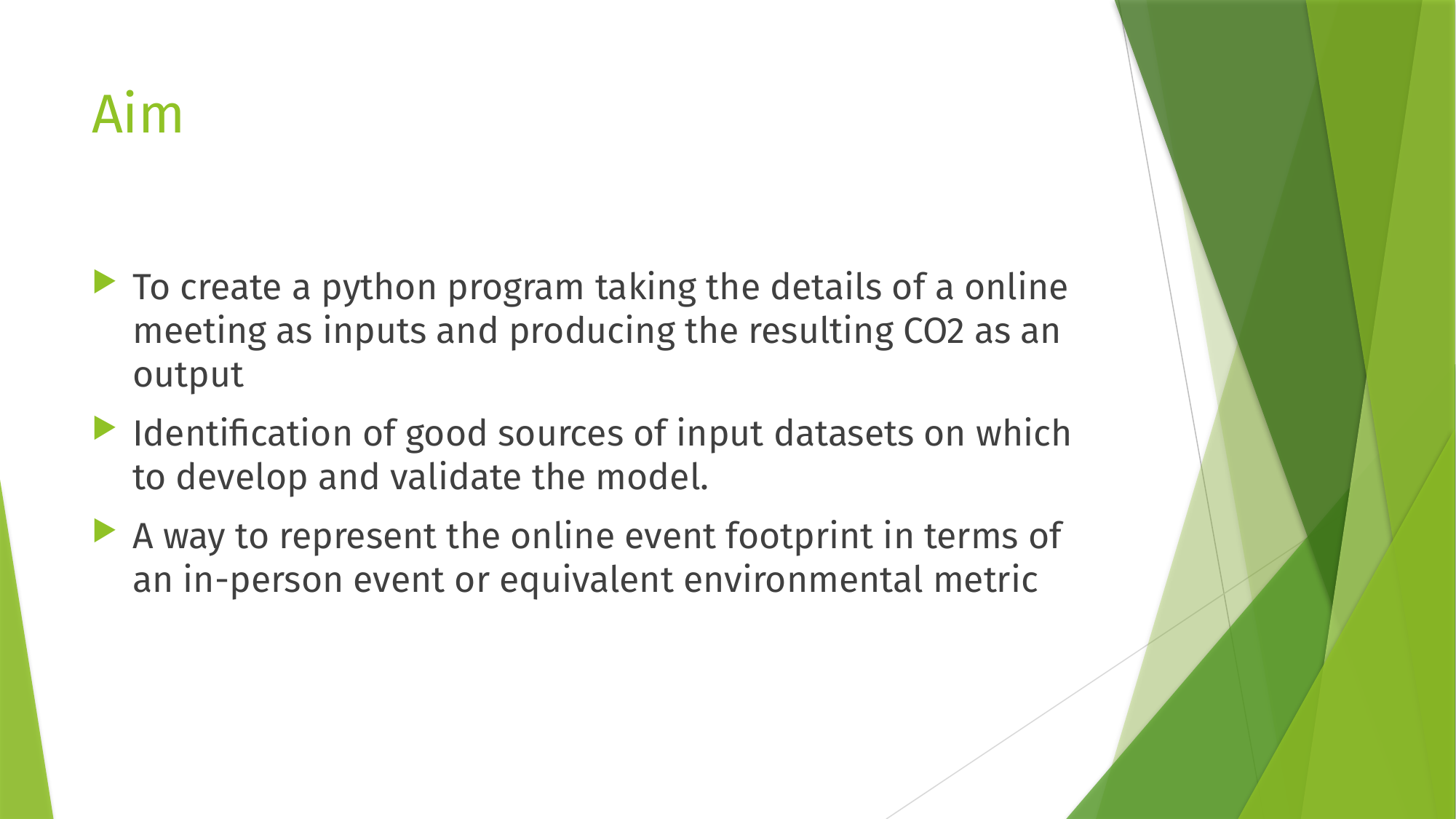

# Aim
To create a python program taking the details of a online meeting as inputs and producing the resulting CO2 as an output
Identification of good sources of input datasets on which to develop and validate the model.
A way to represent the online event footprint in terms of an in-person event or equivalent environmental metric